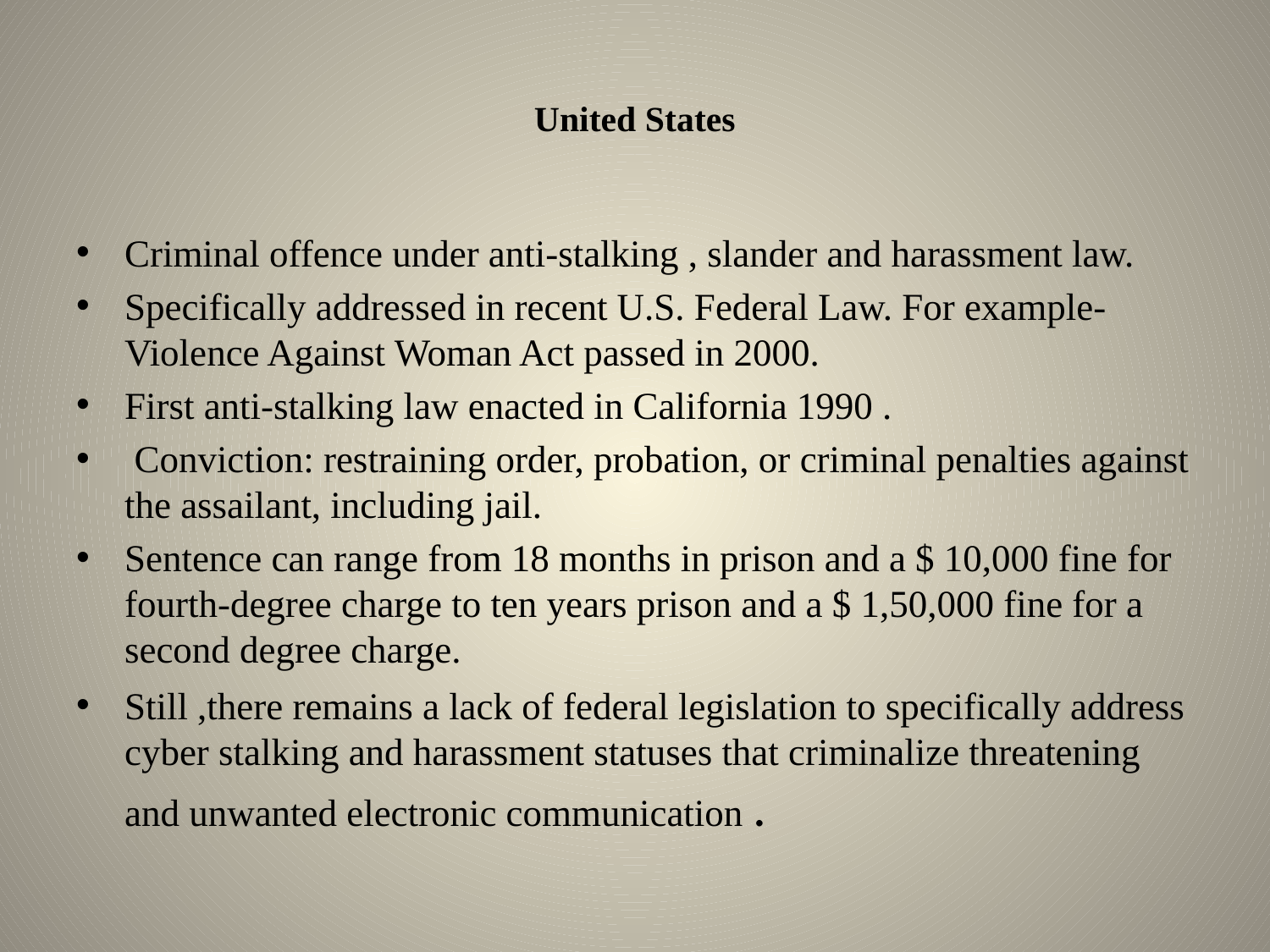

# United States
Criminal offence under anti-stalking , slander and harassment law.
Specifically addressed in recent U.S. Federal Law. For example- Violence Against Woman Act passed in 2000.
First anti-stalking law enacted in California 1990 .
 Conviction: restraining order, probation, or criminal penalties against the assailant, including jail.
Sentence can range from 18 months in prison and a $ 10,000 fine for fourth-degree charge to ten years prison and a $ 1,50,000 fine for a second degree charge.
Still ,there remains a lack of federal legislation to specifically address cyber stalking and harassment statuses that criminalize threatening and unwanted electronic communication .